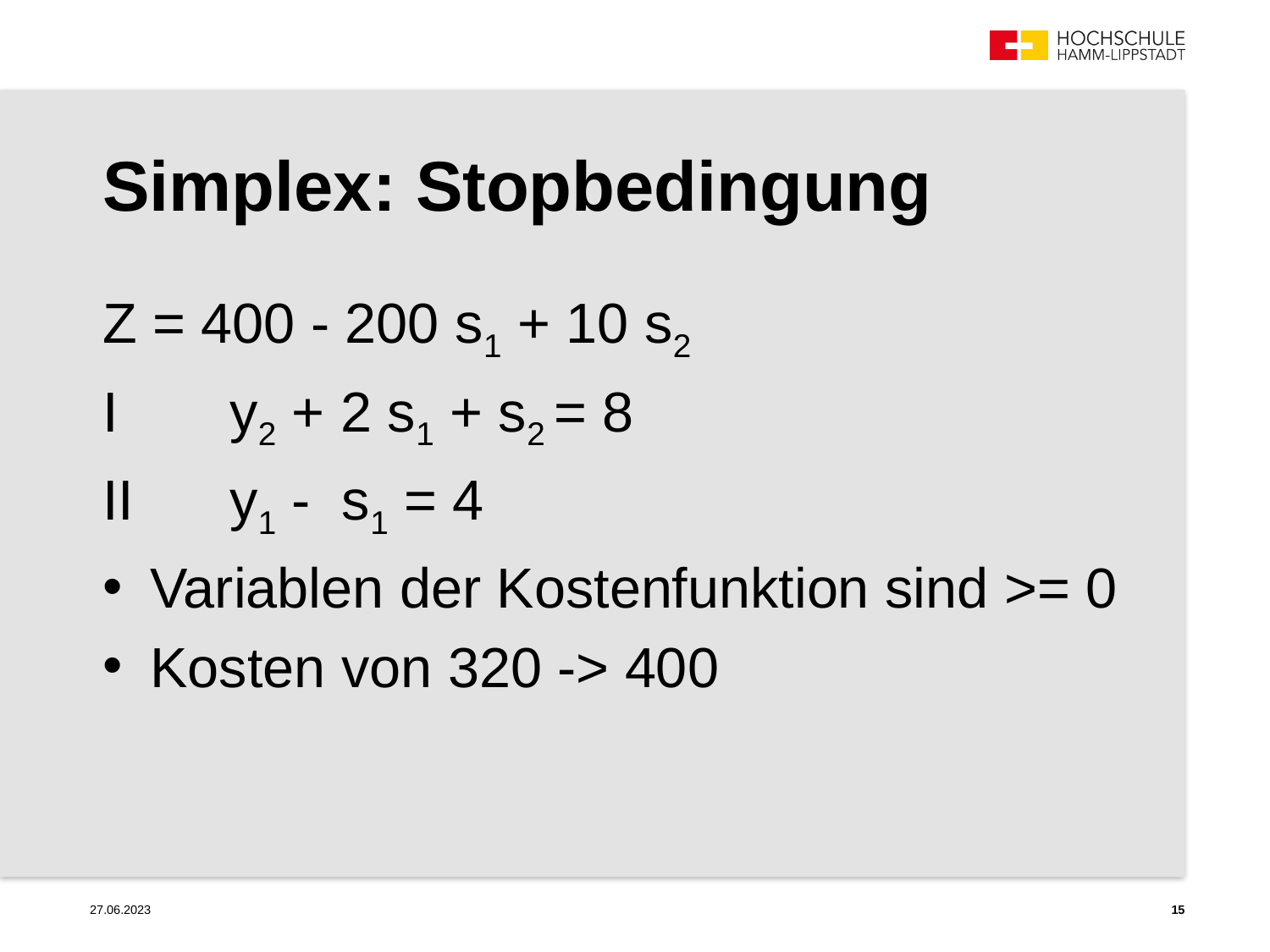

# Simplex: Stopbedingung
Z = 400 - 200 s1 + 10 s2
I	y2 + 2 s1 + s2 = 8
II 	y1 -  s1 = 4
Variablen der Kostenfunktion sind >= 0
Kosten von 320 -> 400
27.06.2023
15